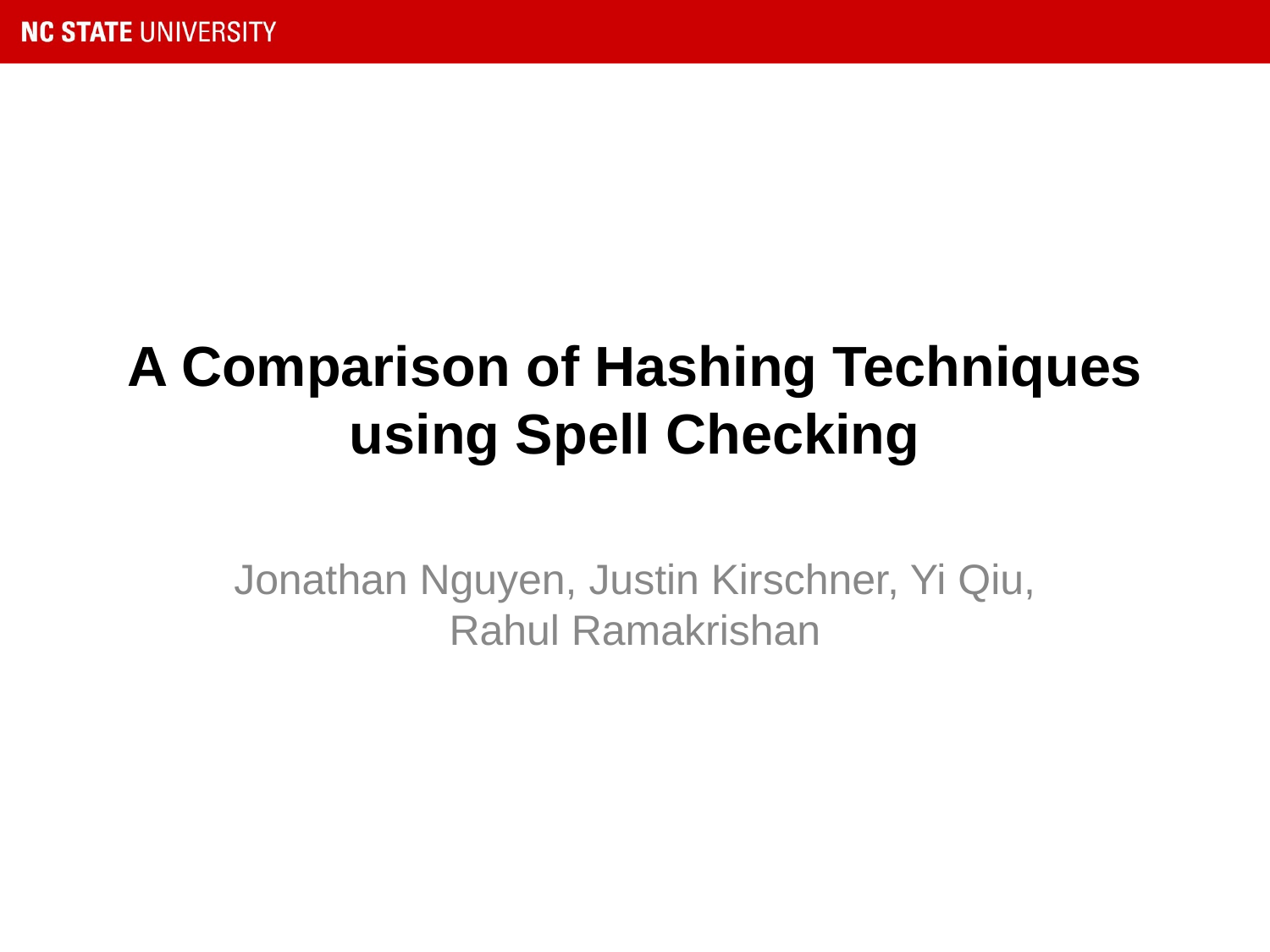

# A Comparison of Hashing Techniques using Spell Checking
Jonathan Nguyen, Justin Kirschner, Yi Qiu, Rahul Ramakrishan